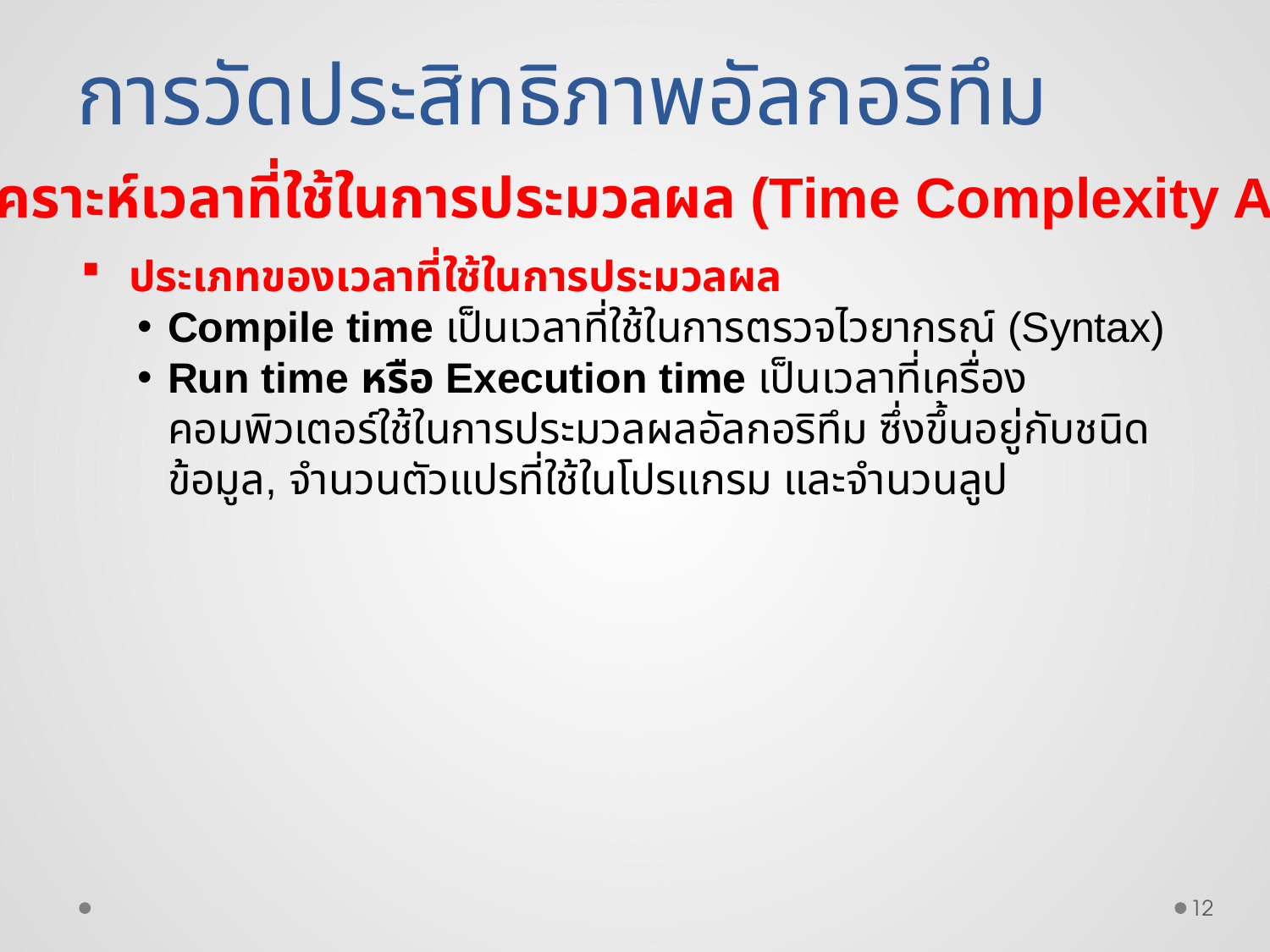

# การวัดประสิทธิภาพอัลกอริทึม
การวิเคราะห์เวลาที่ใช้ในการประมวลผล (Time Complexity Analysis)
ประเภทของเวลาที่ใช้ในการประมวลผล
Compile time เป็นเวลาที่ใช้ในการตรวจไวยากรณ์ (Syntax)
Run time หรือ Execution time เป็นเวลาที่เครื่องคอมพิวเตอร์ใช้ในการประมวลผลอัลกอริทึม ซึ่งขึ้นอยู่กับชนิดข้อมูล, จำนวนตัวแปรที่ใช้ในโปรแกรม และจำนวนลูป
12